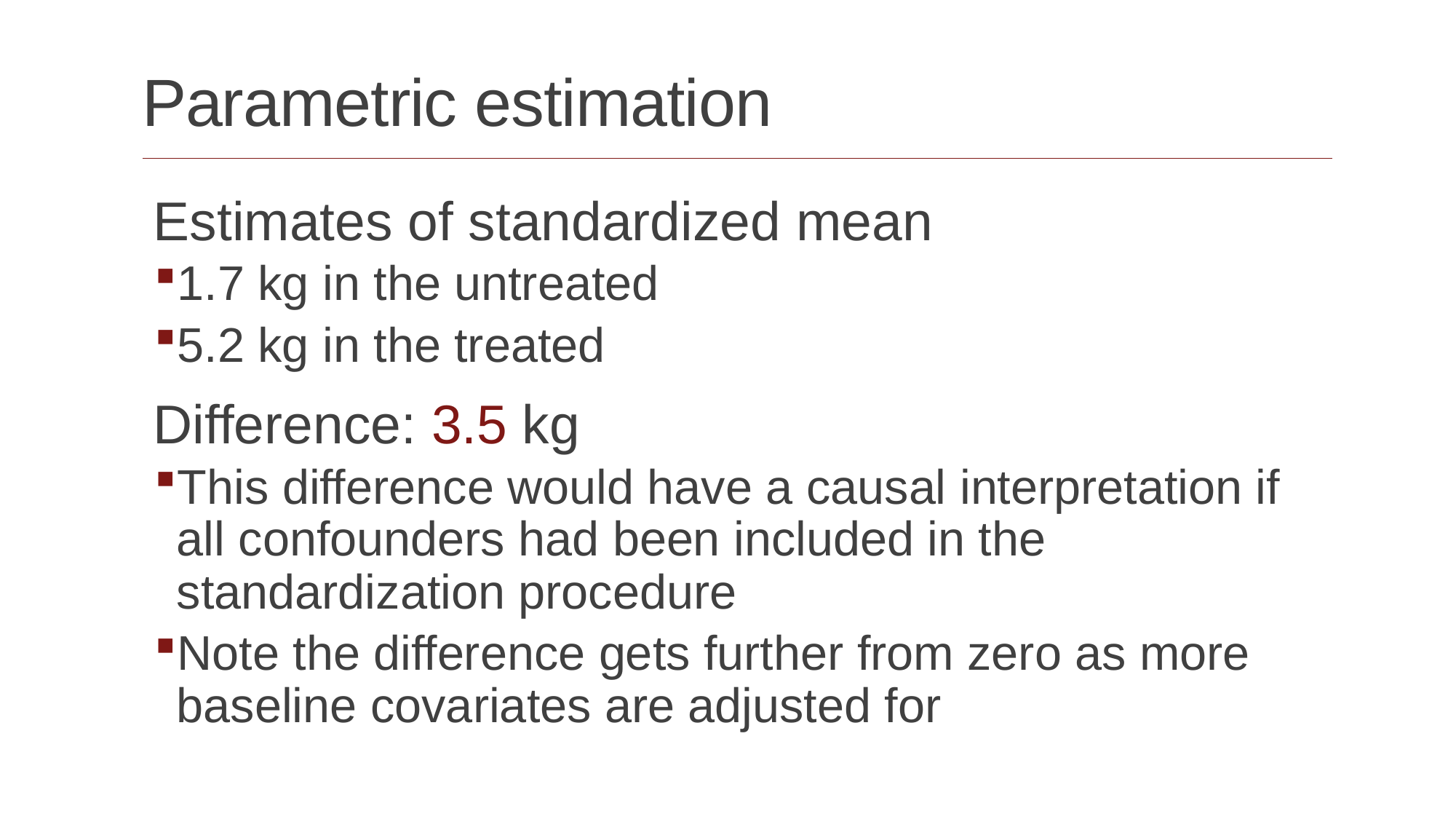

# Parametric estimation
Estimates of standardized mean
1.7 kg in the untreated
5.2 kg in the treated
Difference: 3.5 kg
This difference would have a causal interpretation if all confounders had been included in the standardization procedure
Note the difference gets further from zero as more baseline covariates are adjusted for